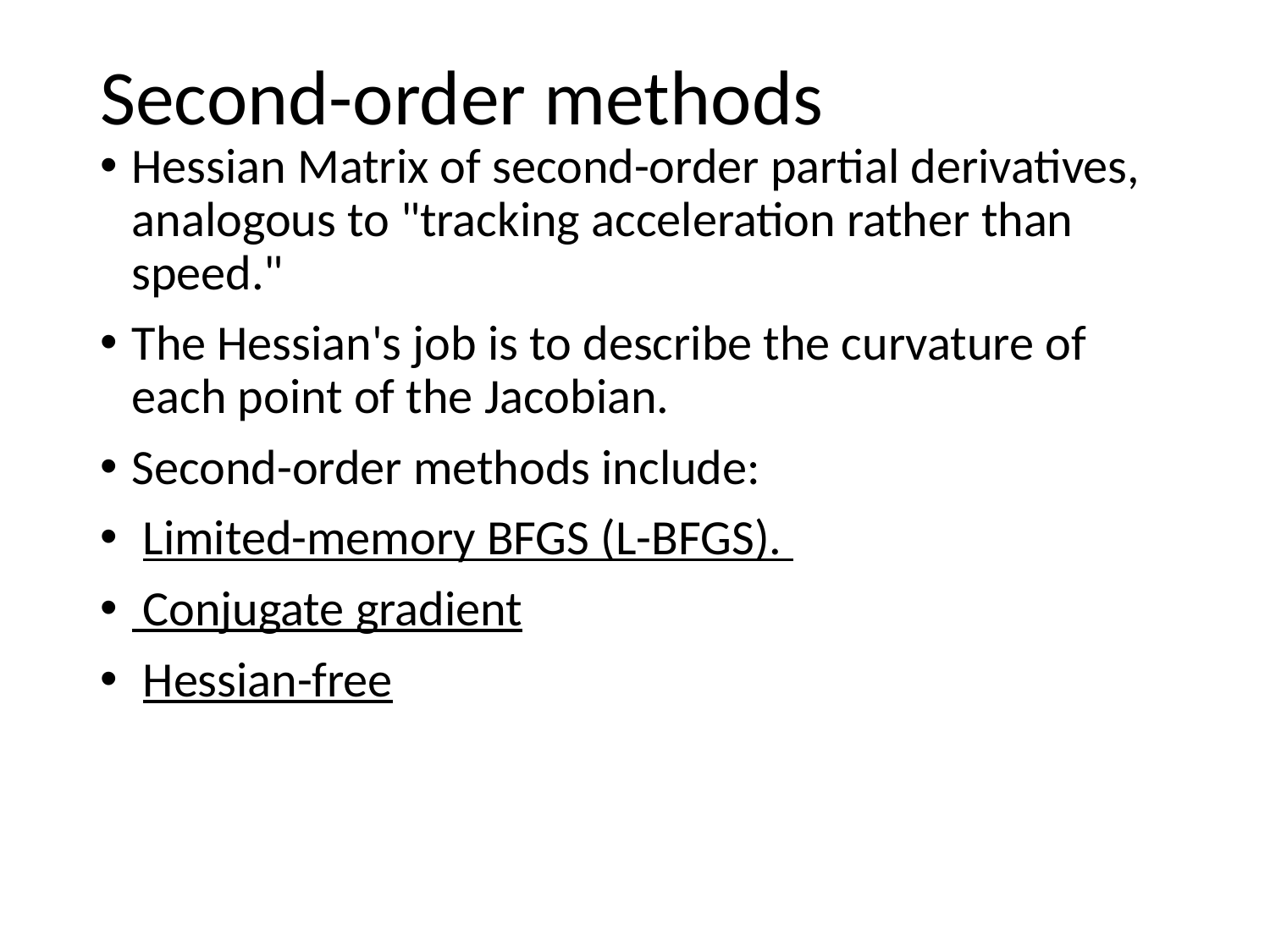

# Second-order methods
Hessian Matrix of second-order partial derivatives, analogous to "tracking acceleration rather than speed."
The Hessian's job is to describe the curvature of each point of the Jacobian.
Second-order methods include:
 Limited-memory BFGS (L-BFGS).
 Conjugate gradient
 Hessian-free